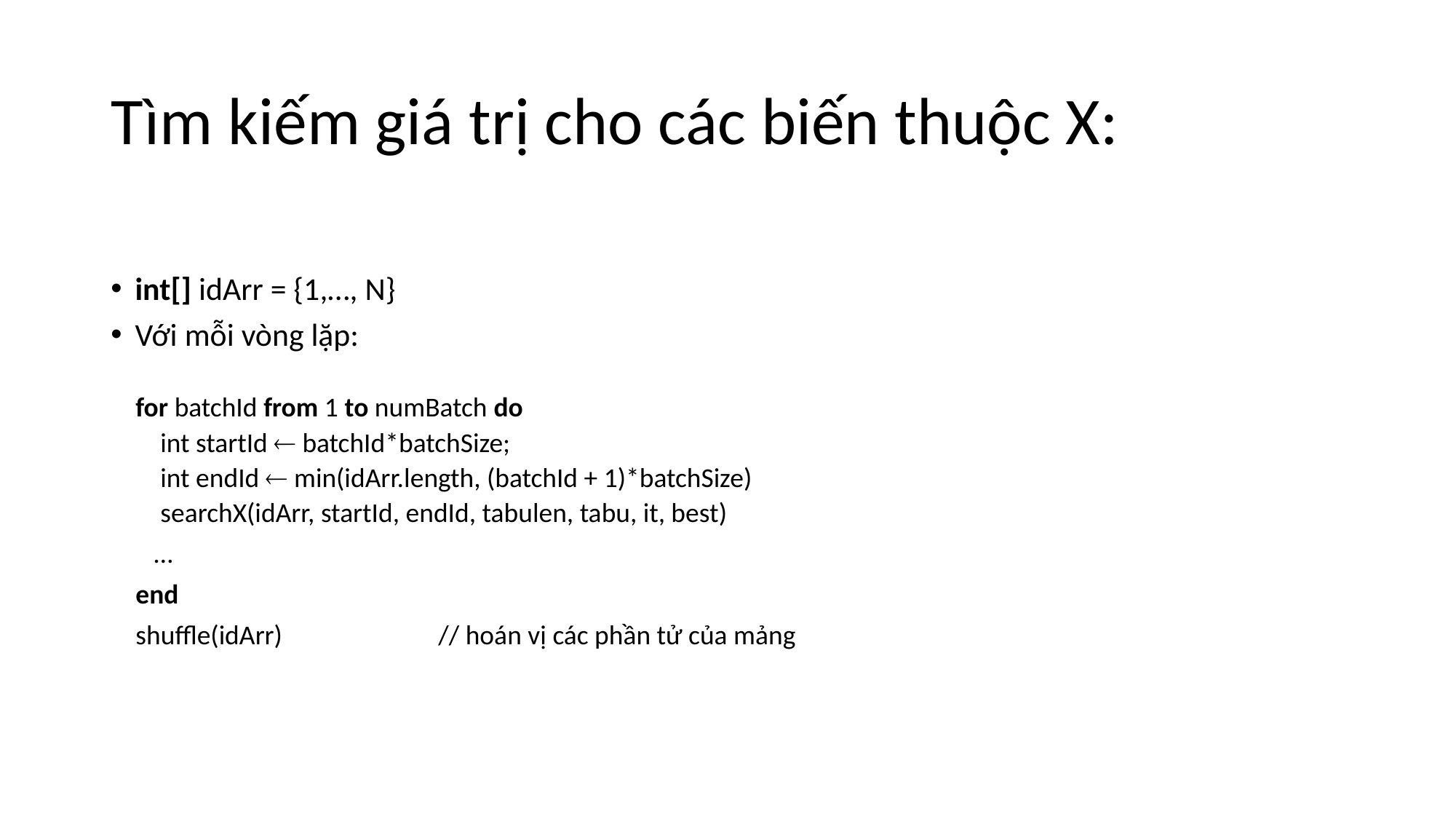

# Tìm kiếm giá trị cho các biến thuộc X:

int[] idArr = {1,…, N}
Với mỗi vòng lặp:

    for batchId from 1 to numBatch do
        int startId ← batchId*batchSize;
        int endId ← min(idArr.length, (batchId + 1)*batchSize)
        searchX(idArr, startId, endId, tabulen, tabu, it, best)
       …
    end
    shuffle(idArr)		// hoán vị các phần tử của mảng